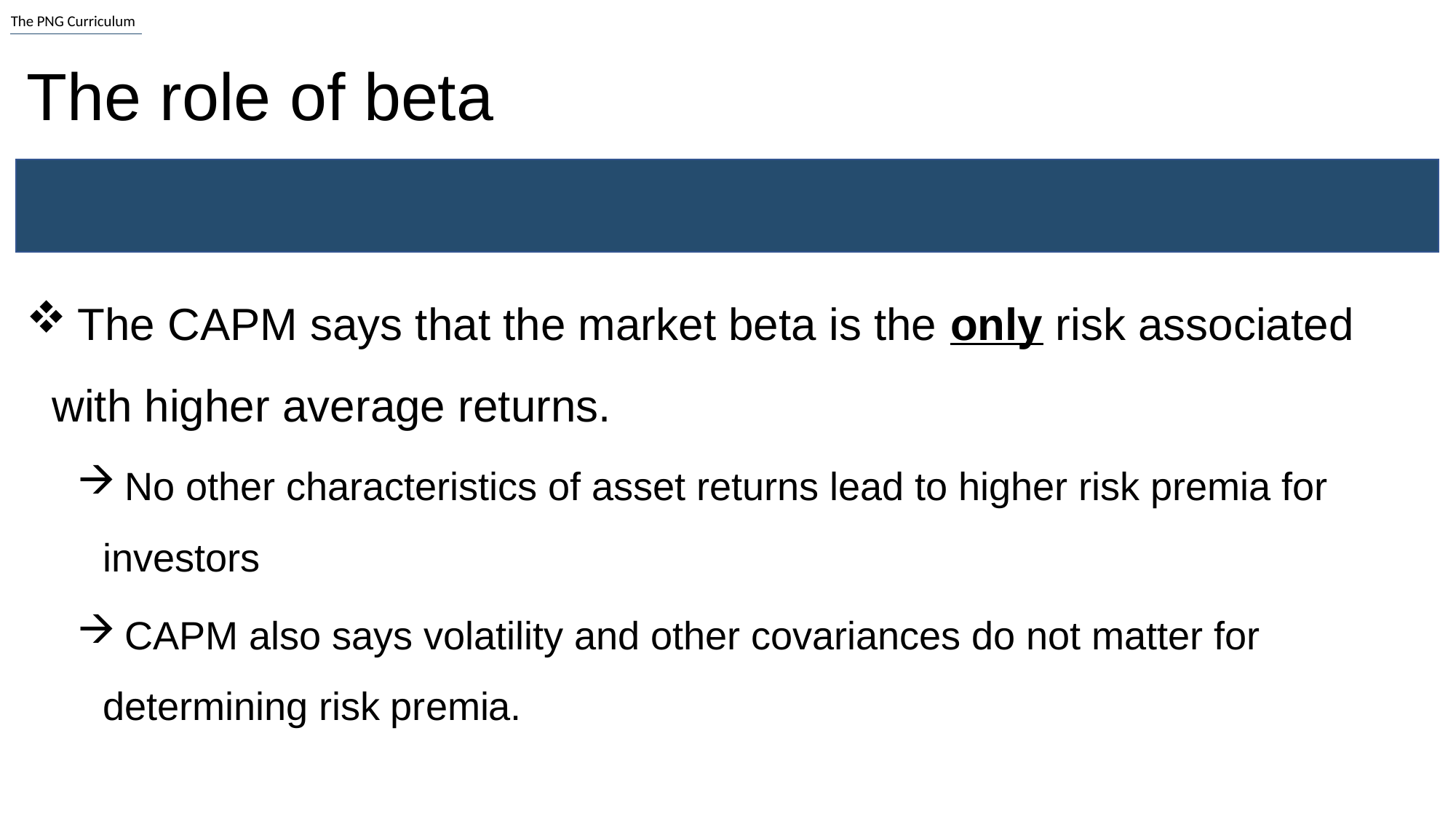

# The role of beta
 The CAPM says that the market beta is the only risk associated with higher average returns.
 No other characteristics of asset returns lead to higher risk premia for investors
 CAPM also says volatility and other covariances do not matter for determining risk premia.